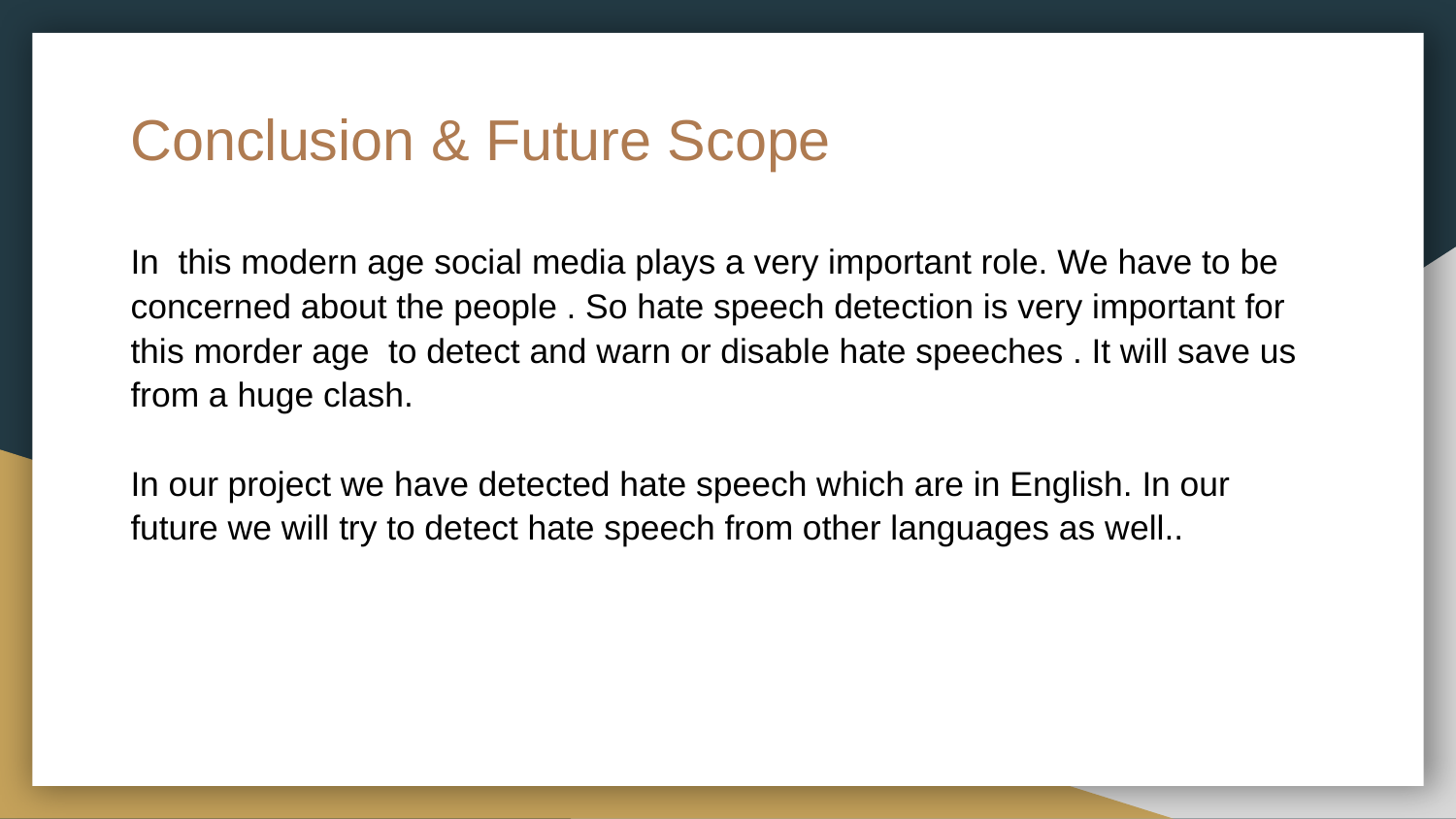

# Conclusion & Future Scope
In  this modern age social media plays a very important role. We have to be concerned about the people . So hate speech detection is very important for this morder age  to detect and warn or disable hate speeches . It will save us from a huge clash.

In our project we have detected hate speech which are in English. In our future we will try to detect hate speech from other languages as well..